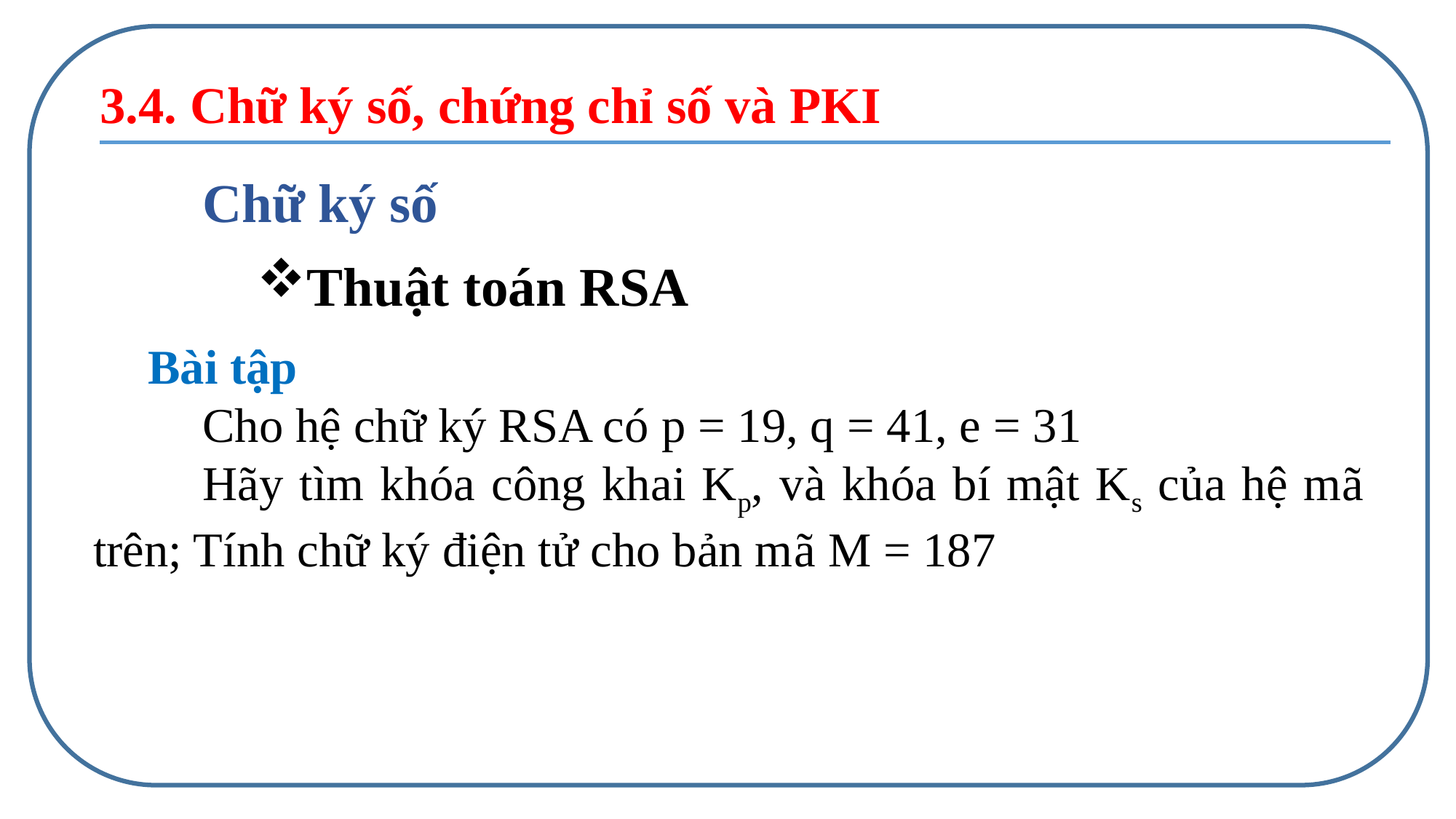

3.4. Chữ ký số, chứng chỉ số và PKI
	Chữ ký số
Thuật toán RSA
Bài tập
	Cho hệ chữ ký RSA có p = 19, q = 41, e = 31
	Hãy tìm khóa công khai Kp, và khóa bí mật Ks của hệ mã trên; Tính chữ ký điện tử cho bản mã M = 187